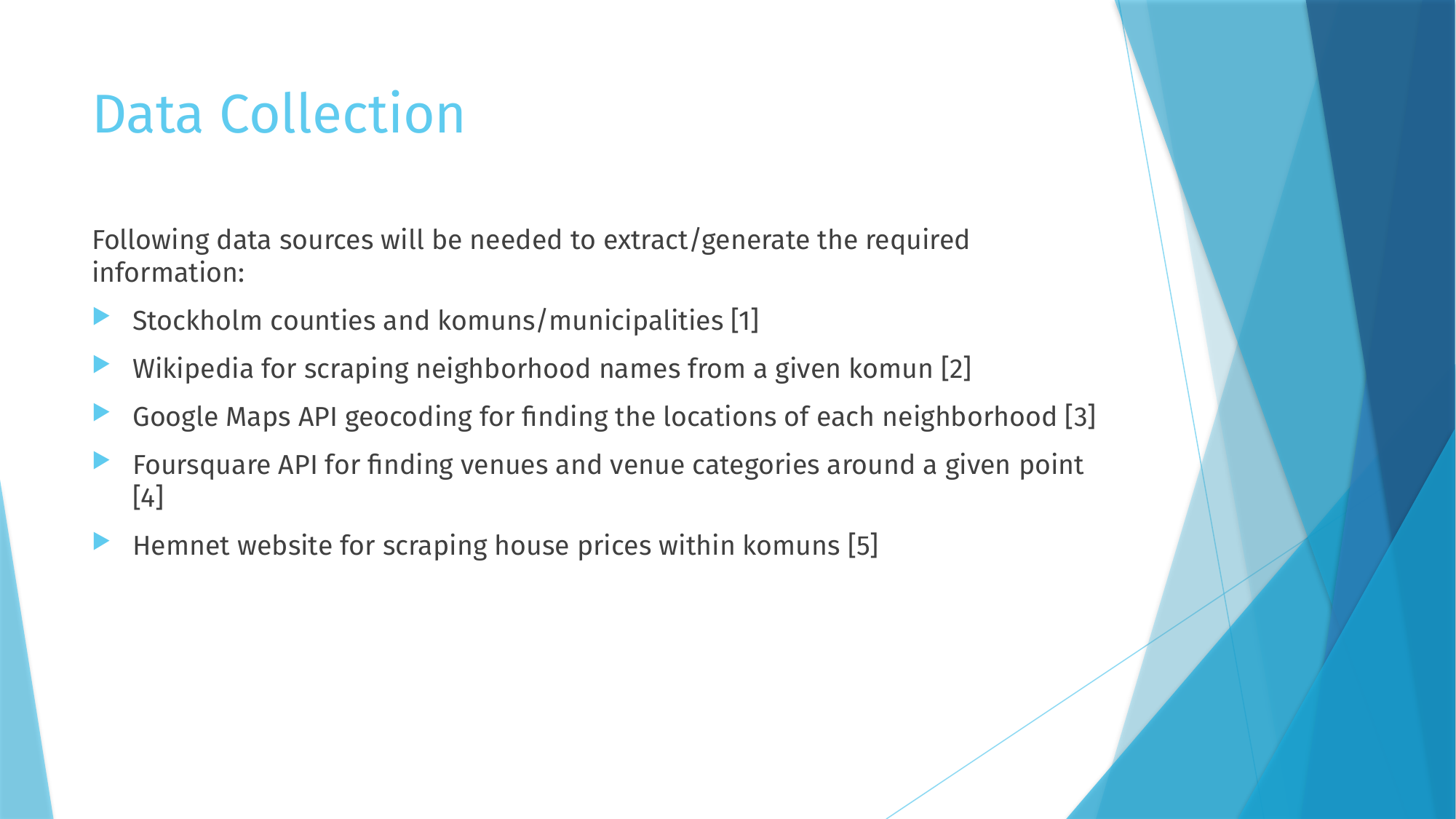

# Data Collection
Following data sources will be needed to extract/generate the required information:
Stockholm counties and komuns/municipalities [1]
Wikipedia for scraping neighborhood names from a given komun [2]
Google Maps API geocoding for finding the locations of each neighborhood [3]
Foursquare API for finding venues and venue categories around a given point [4]
Hemnet website for scraping house prices within komuns [5]